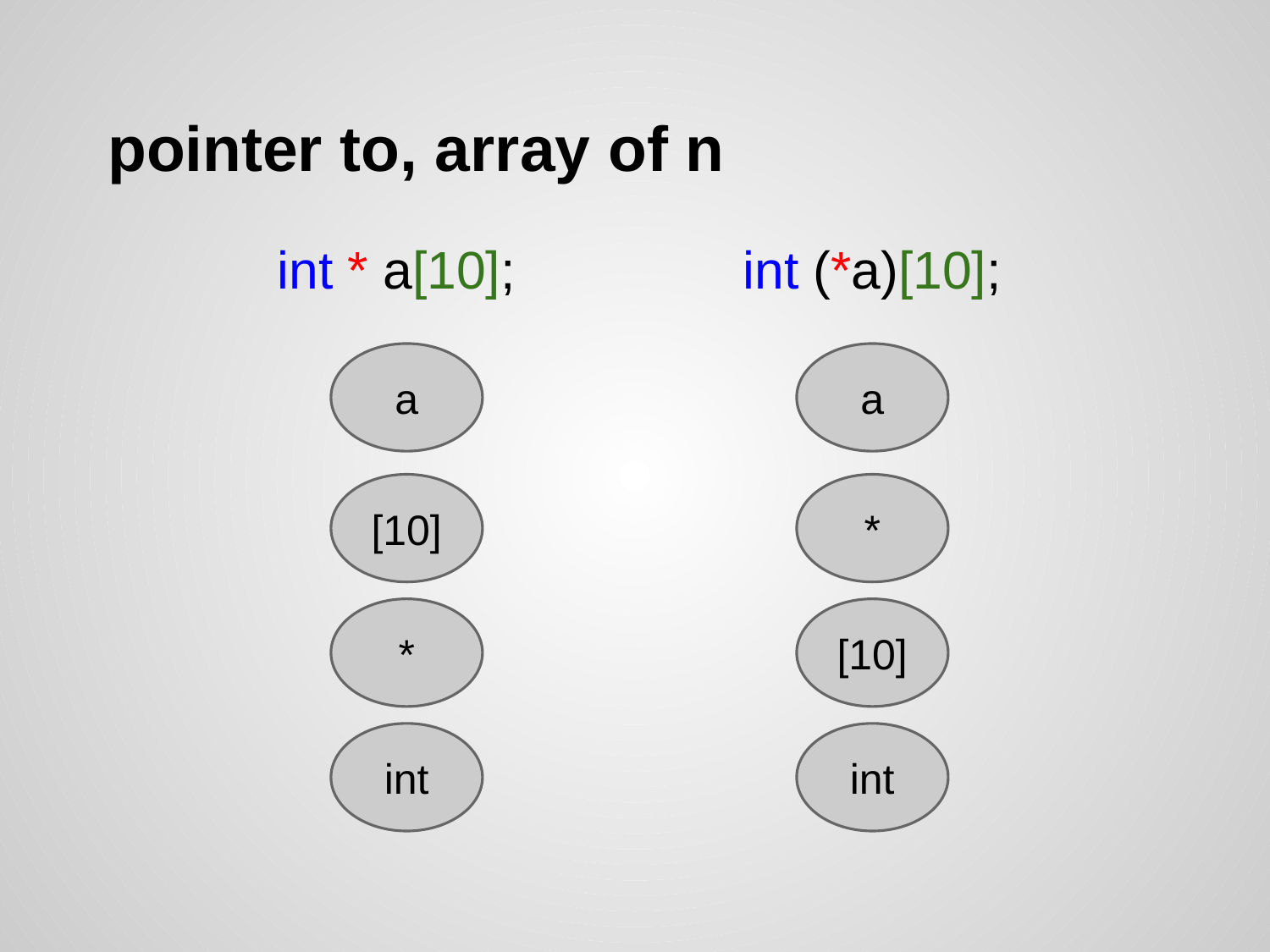

# pointer to, array of n
int * a[10];
int (*a)[10];

a
a
[10]
*
*
[10]
int
int